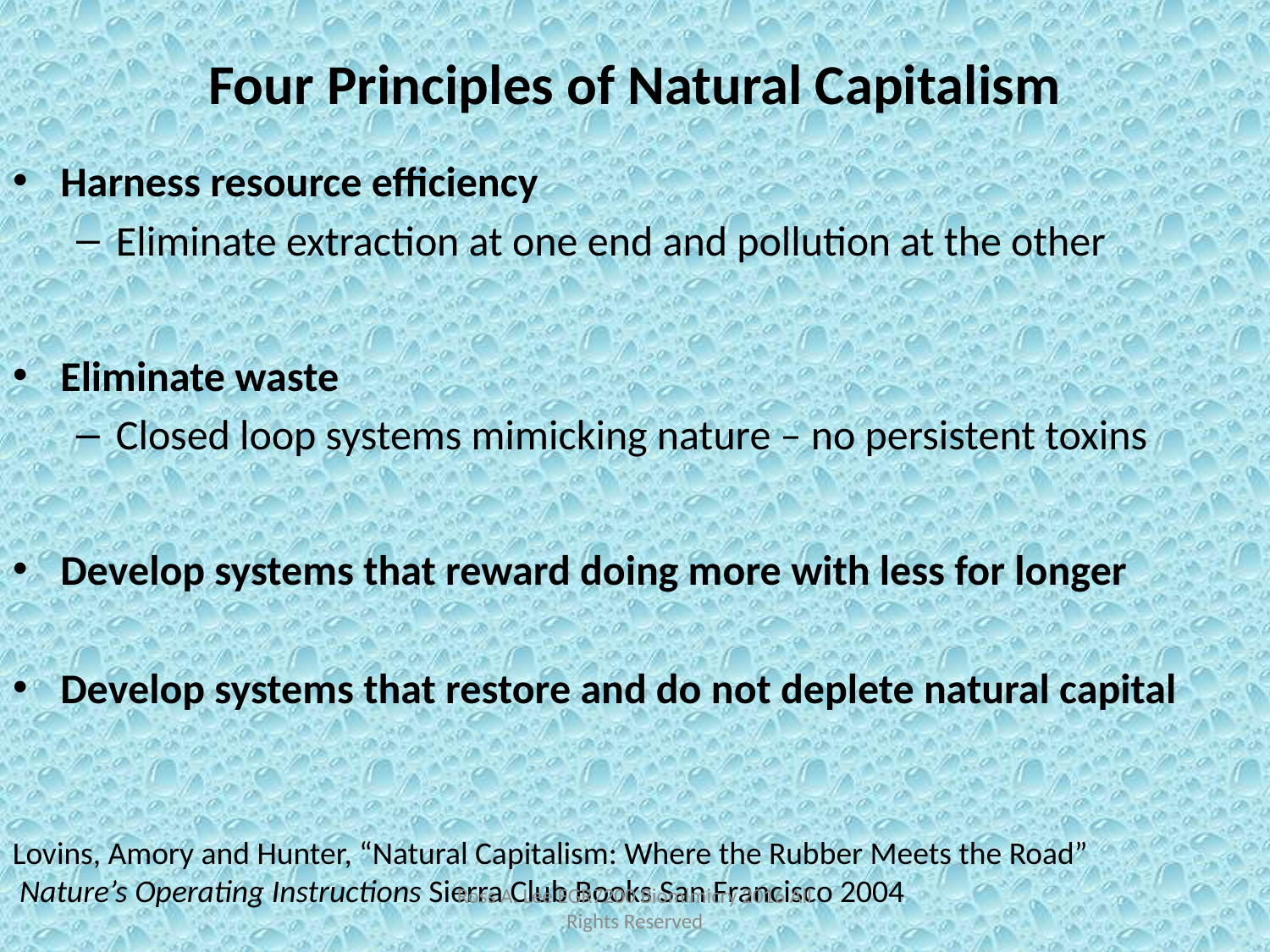

# Four Principles of Natural Capitalism
Harness resource efficiency
Eliminate extraction at one end and pollution at the other

Eliminate waste
Closed loop systems mimicking nature – no persistent toxins

Develop systems that reward doing more with less for longer

Develop systems that restore and do not deplete natural capital

Lovins, Amory and Hunter, “Natural Capitalism: Where the Rubber Meets the Road”
 Nature’s Operating Instructions Sierra Club Books San Francisco 2004
Ross A. Lee EGR7200 Biomimicry 2016 All Rights Reserved